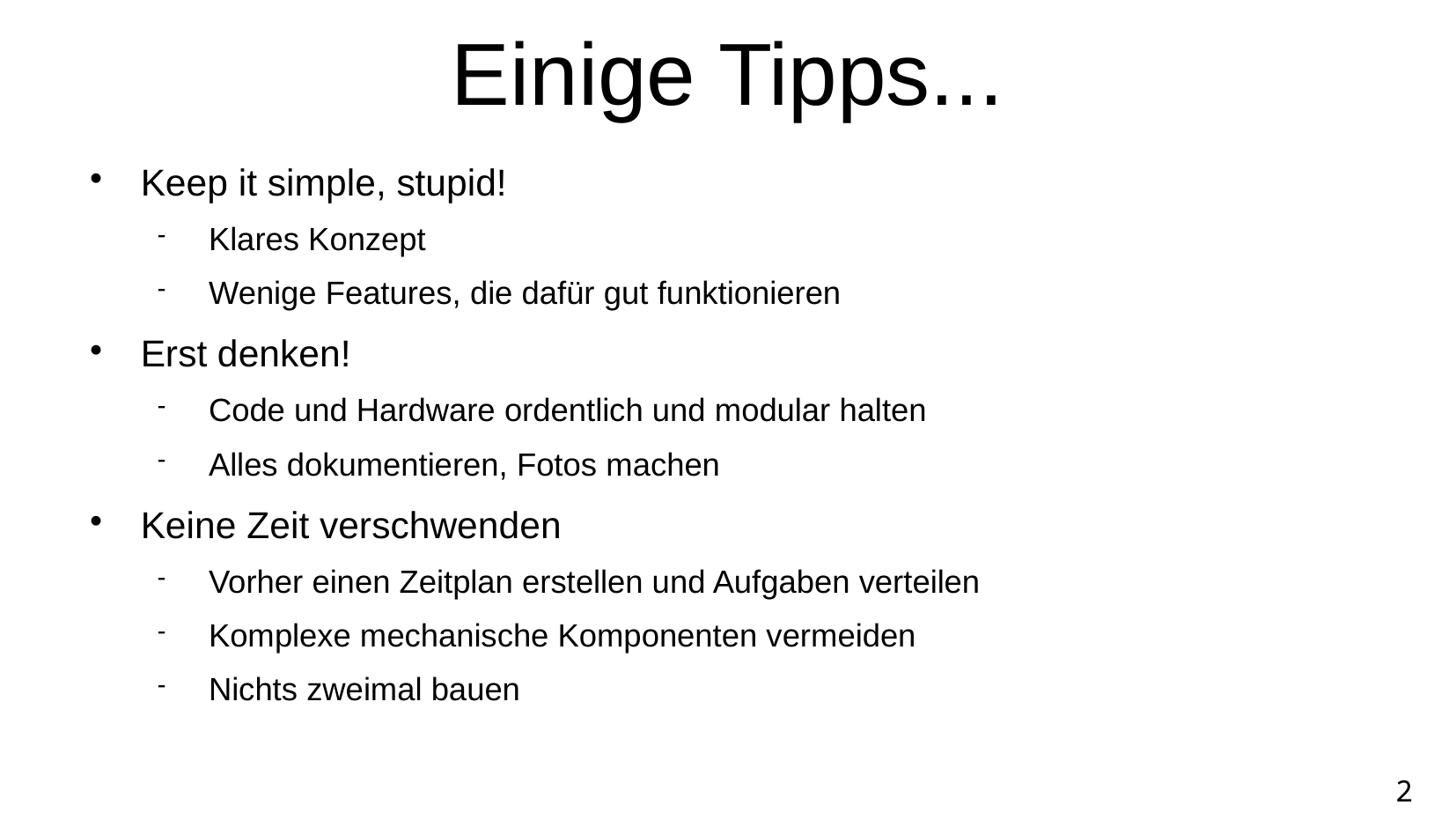

Einige Tipps...
Keep it simple, stupid!
Klares Konzept
Wenige Features, die dafür gut funktionieren
Erst denken!
Code und Hardware ordentlich und modular halten
Alles dokumentieren, Fotos machen
Keine Zeit verschwenden
Vorher einen Zeitplan erstellen und Aufgaben verteilen
Komplexe mechanische Komponenten vermeiden
Nichts zweimal bauen